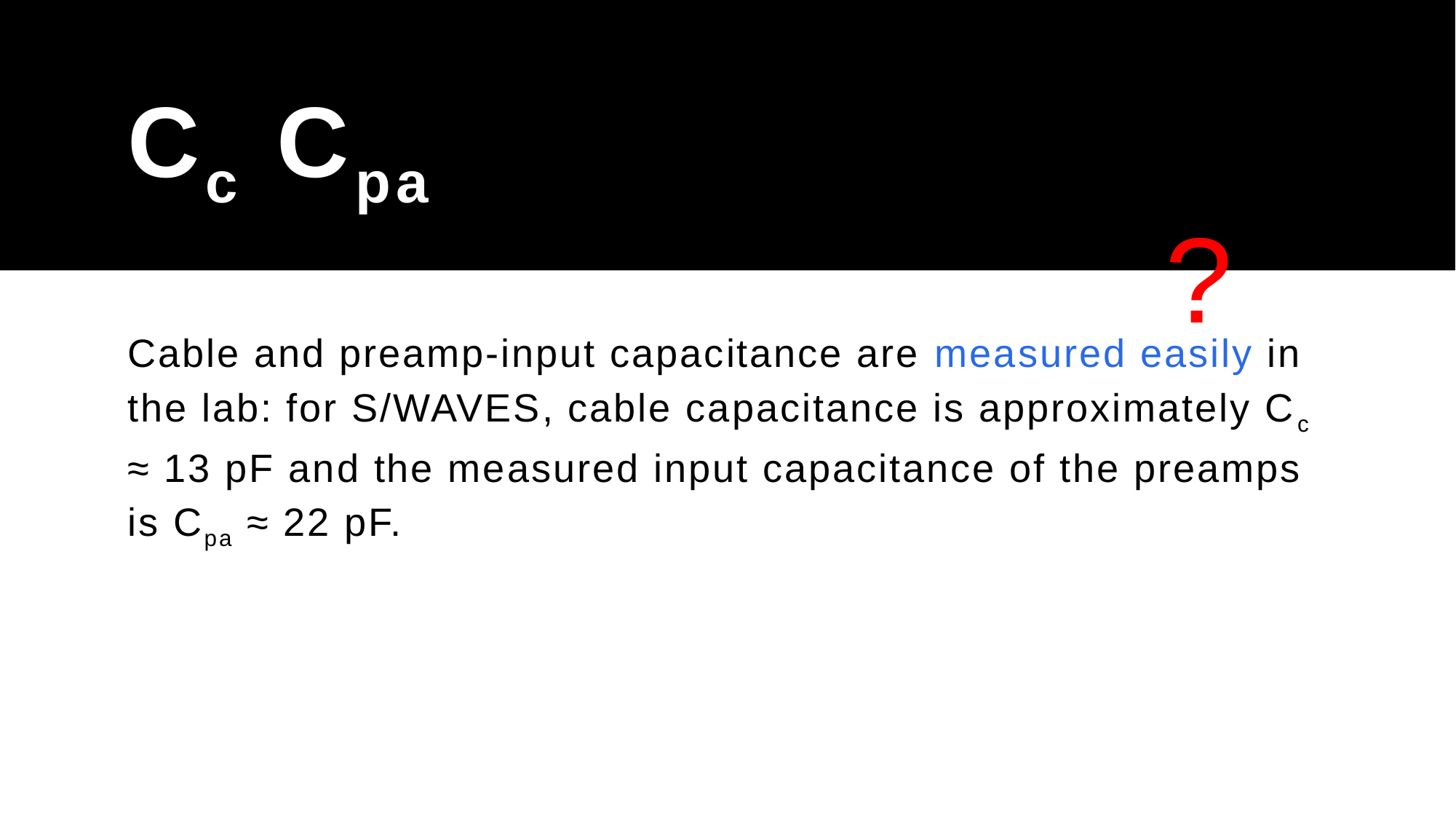

# Cc Cpa
?
Cable and preamp-input capacitance are measured easily in the lab: for S/WAVES, cable capacitance is approximately Cc ≈ 13 pF and the measured input capacitance of the preamps is Cpa ≈ 22 pF.